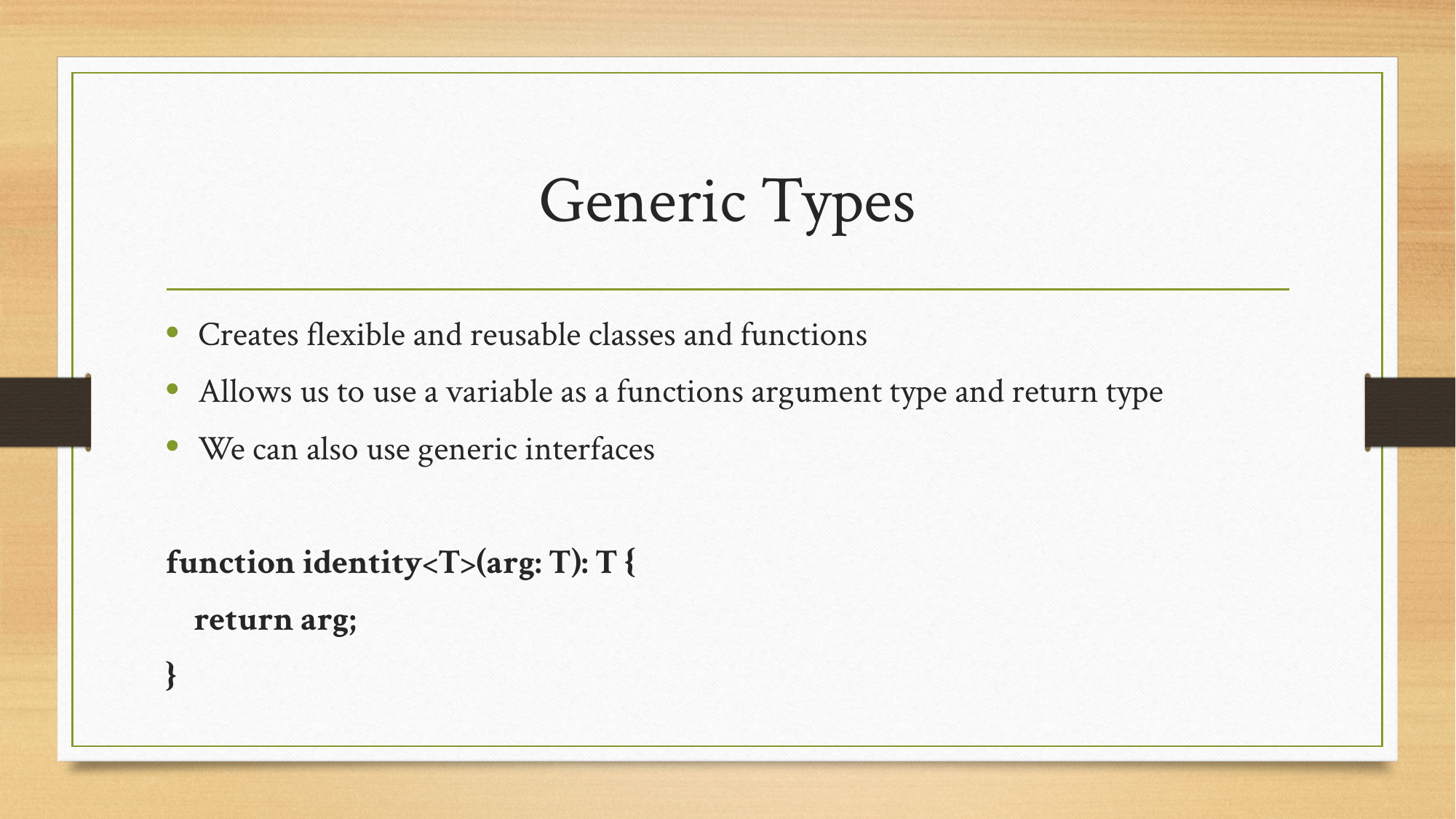

# Generic Types
Creates flexible and reusable classes and functions
Allows us to use a variable as a functions argument type and return type
We can also use generic interfaces

function identity<T>(arg: T): T {
    return arg;
}